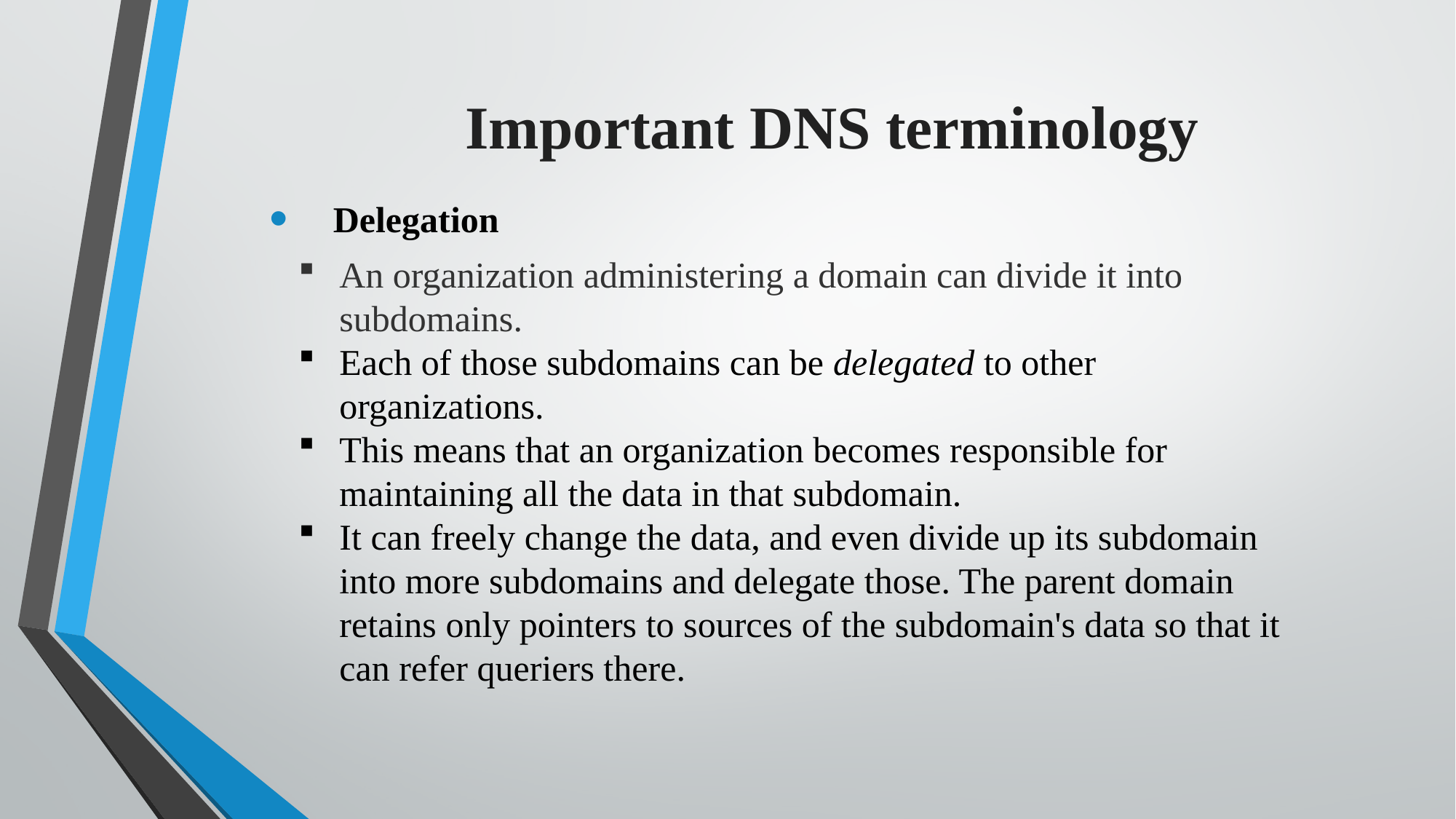

Important DNS terminology
Delegation
An organization administering a domain can divide it into subdomains.
Each of those subdomains can be delegated to other organizations.
This means that an organization becomes responsible for maintaining all the data in that subdomain.
It can freely change the data, and even divide up its subdomain into more subdomains and delegate those. The parent domain retains only pointers to sources of the subdomain's data so that it can refer queriers there.